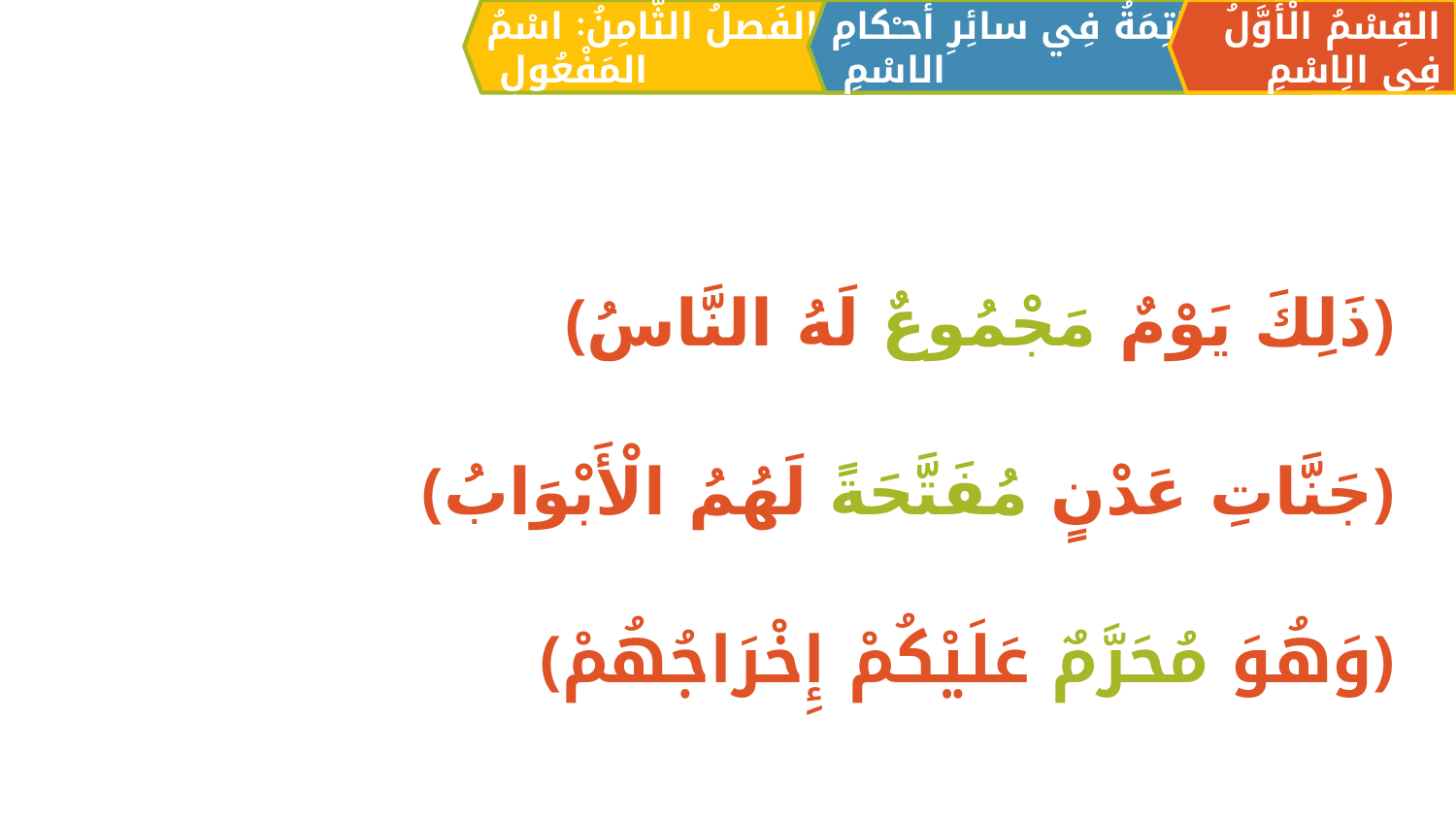

الفَصلُ الثَّامِنُ: اسْمُ المَفْعُولِ
القِسْمُ الْأَوَّلُ فِي الِاسْمِ
الْخَاتِمَةُ فِي سائِرِ أحـْكامِ الاسْمِ
﴿ذَلِكَ يَوْمٌ مَجْمُوعٌ لَهُ النَّاسُ﴾
﴿جَنَّاتِ عَدْنٍ مُفَتَّحَةً لَهُمُ الْأَبْوَابُ﴾
﴿وَهُوَ مُحَرَّمٌ عَلَيْكُمْ إِخْرَاجُهُمْ﴾